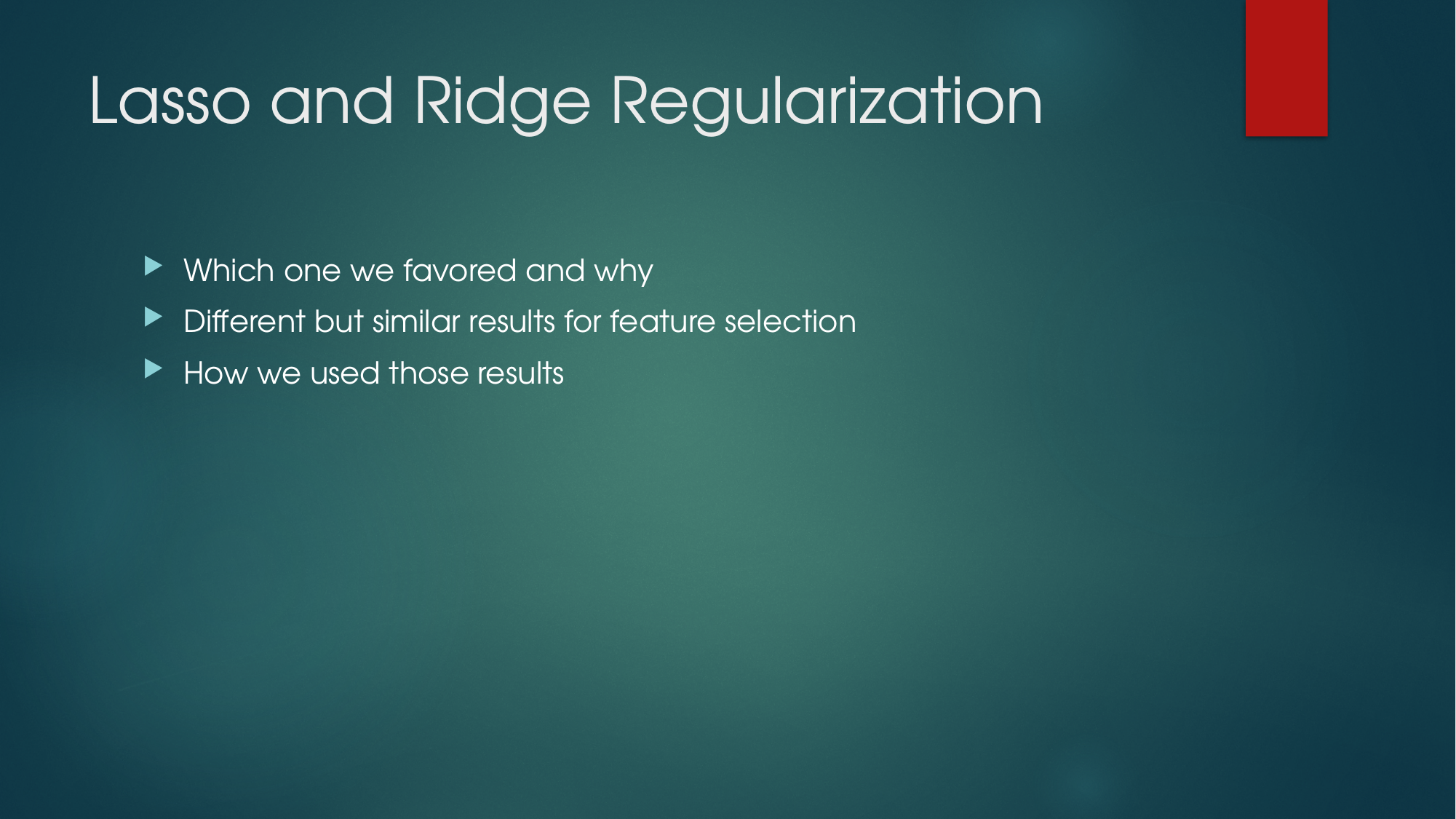

# Lasso and Ridge Regularization
Which one we favored and why
Different but similar results for feature selection
How we used those results